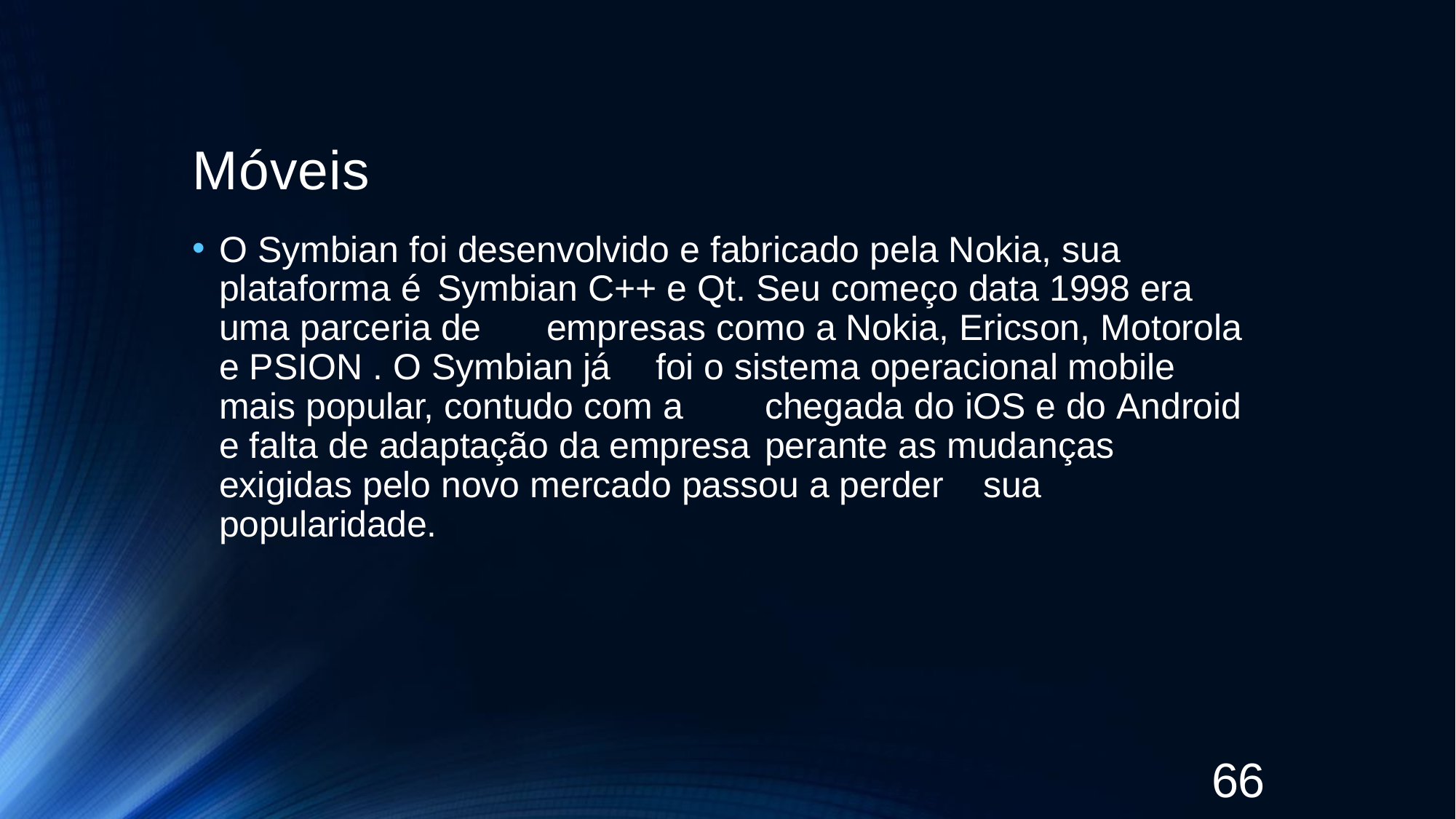

# Móveis
O Symbian foi desenvolvido e fabricado pela Nokia, sua plataforma é 	Symbian C++ e Qt. Seu começo data 1998 era uma parceria de 	empresas como a Nokia, Ericson, Motorola e PSION . O Symbian já 	foi o sistema operacional mobile mais popular, contudo com a 	chegada do iOS e do Android e falta de adaptação da empresa 	perante as mudanças exigidas pelo novo mercado passou a perder 	sua popularidade.
66